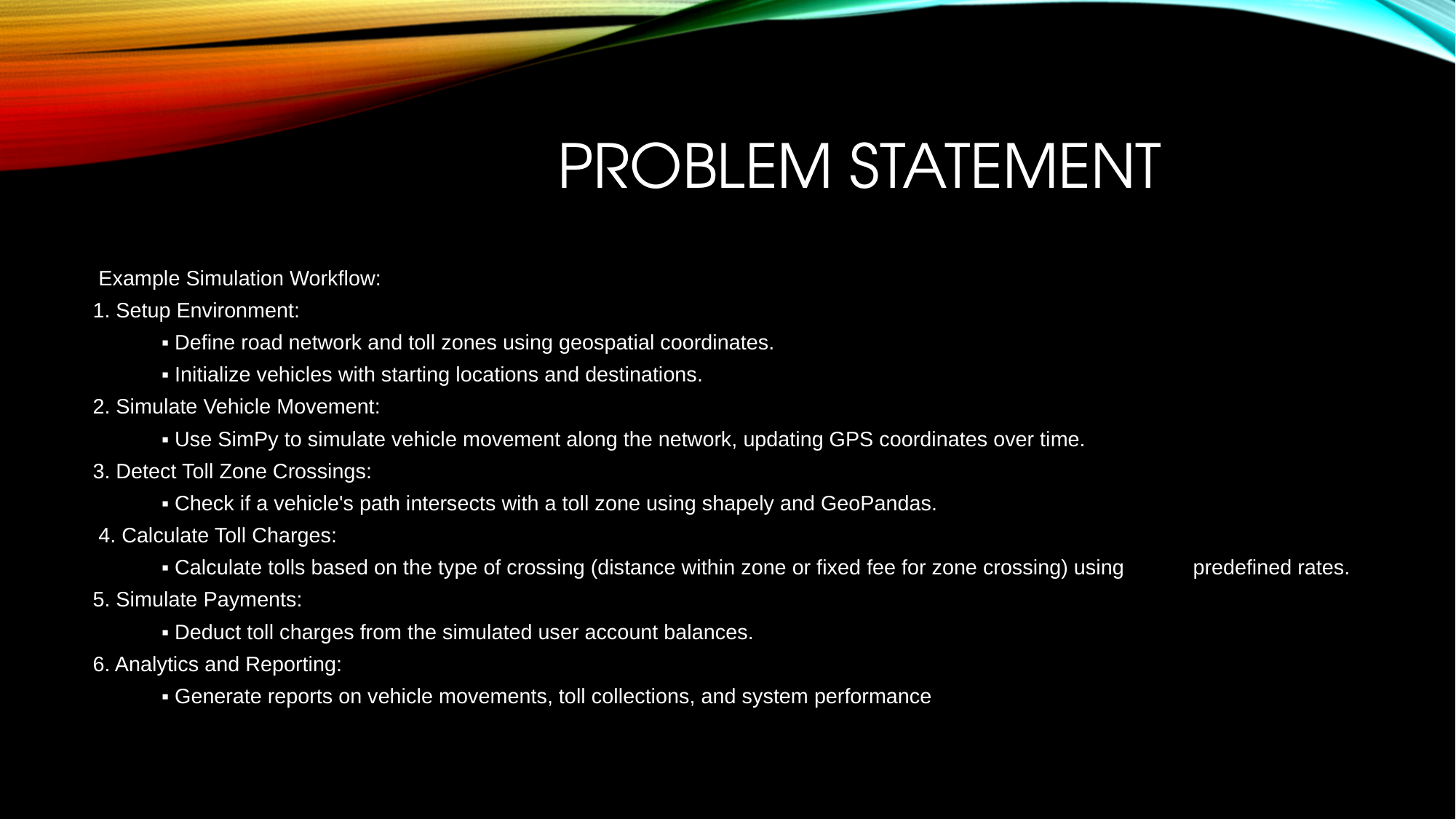

# PROBLEM STATEMENT
 Example Simulation Workflow:
1. Setup Environment:
 	▪ Define road network and toll zones using geospatial coordinates.
	▪ Initialize vehicles with starting locations and destinations.
2. Simulate Vehicle Movement:
	▪ Use SimPy to simulate vehicle movement along the network, updating GPS coordinates over time.
3. Detect Toll Zone Crossings:
	▪ Check if a vehicle's path intersects with a toll zone using shapely and GeoPandas.
 4. Calculate Toll Charges:
	▪ Calculate tolls based on the type of crossing (distance within zone or fixed fee for zone crossing) using 	predefined rates.
5. Simulate Payments:
	▪ Deduct toll charges from the simulated user account balances.
6. Analytics and Reporting:
	▪ Generate reports on vehicle movements, toll collections, and system performance